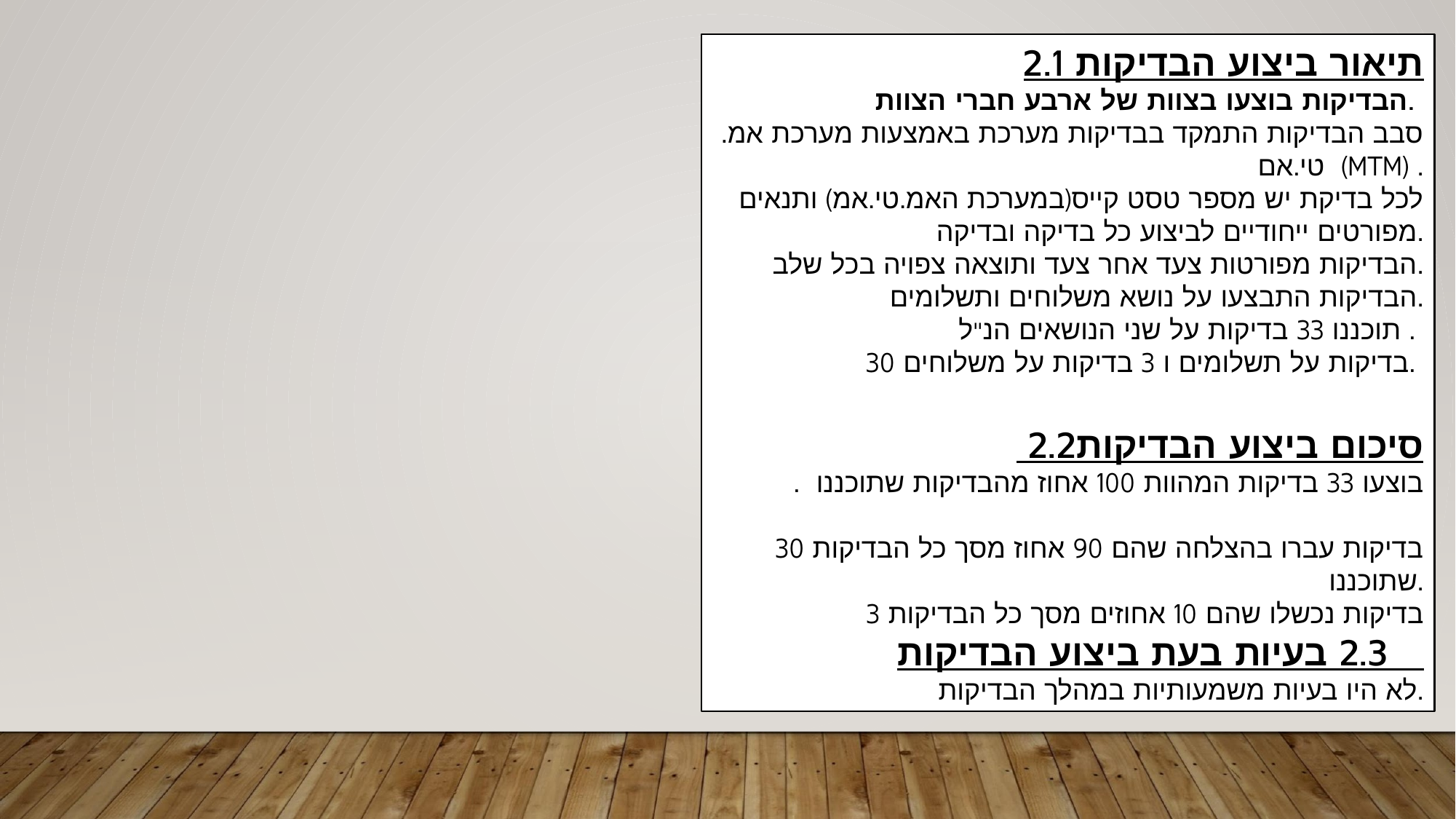

תיאור ביצוע הבדיקות 2.1
הבדיקות בוצעו בצוות של ארבע חברי הצוות.
סבב הבדיקות התמקד בבדיקות מערכת באמצעות מערכת אמ.טי.אם  (MTM) .
לכל בדיקת יש מספר טסט קייס(במערכת האמ.טי.אמ) ותנאים מפורטים ייחודיים לביצוע כל בדיקה ובדיקה.
הבדיקות מפורטות צעד אחר צעד ותוצאה צפויה בכל שלב.
הבדיקות התבצעו על נושא משלוחים ותשלומים.
תוכננו 33 בדיקות על שני הנושאים הנ"ל .
30 בדיקות על תשלומים ו 3 בדיקות על משלוחים.

 סיכום ביצוע הבדיקות2.2
.  בוצעו 33 בדיקות המהוות 100 אחוז מהבדיקות שתוכננו

30 בדיקות עברו בהצלחה שהם 90 אחוז מסך כל הבדיקות שתוכננו.
 3 בדיקות נכשלו שהם 10 אחוזים מסך כל הבדיקות
   2.3 בעיות בעת ביצוע הבדיקות
לא היו בעיות משמעותיות במהלך הבדיקות.